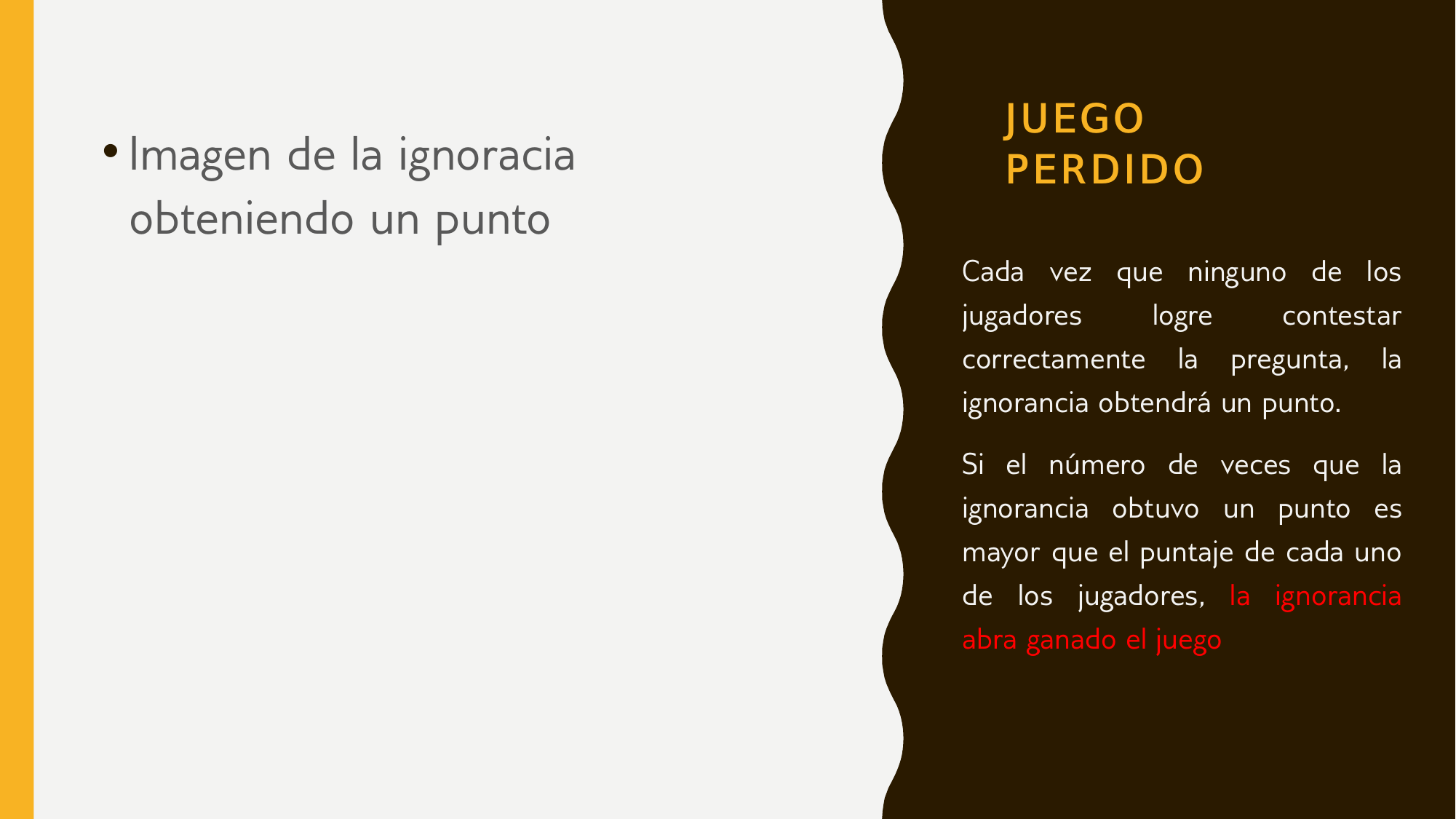

# Juego perdido
Imagen de la ignoracia obteniendo un punto
Cada vez que ninguno de los jugadores logre contestar correctamente la pregunta, la ignorancia obtendrá un punto.
Si el número de veces que la ignorancia obtuvo un punto es mayor que el puntaje de cada uno de los jugadores, la ignorancia abra ganado el juego